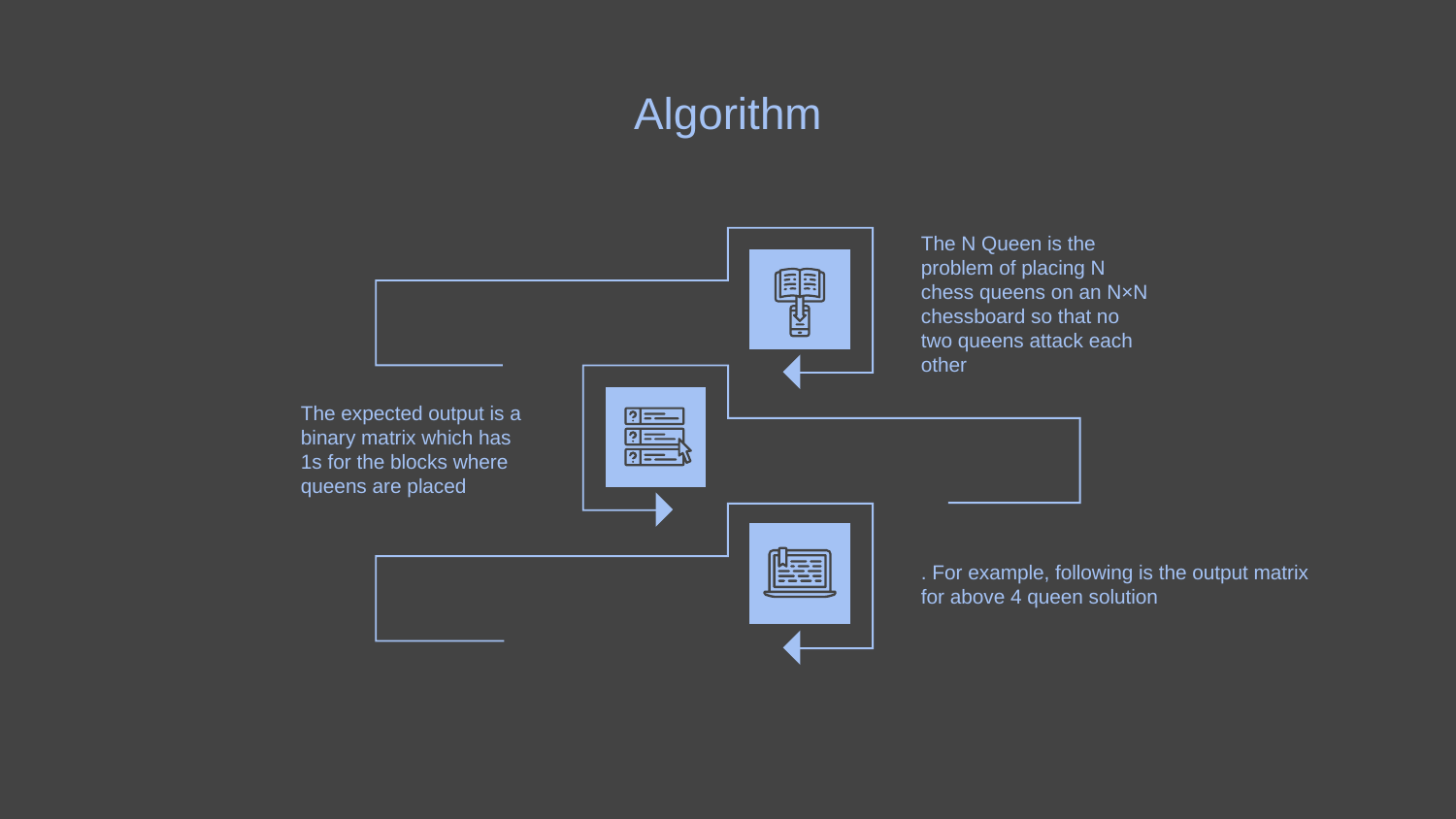

# Algorithm

The N Queen is the problem of placing N chess queens on an N×N chessboard so that no two queens attack each other

The expected output is a binary matrix which has 1s for the blocks where queens are placed

. For example, following is the output matrix for above 4 queen solution